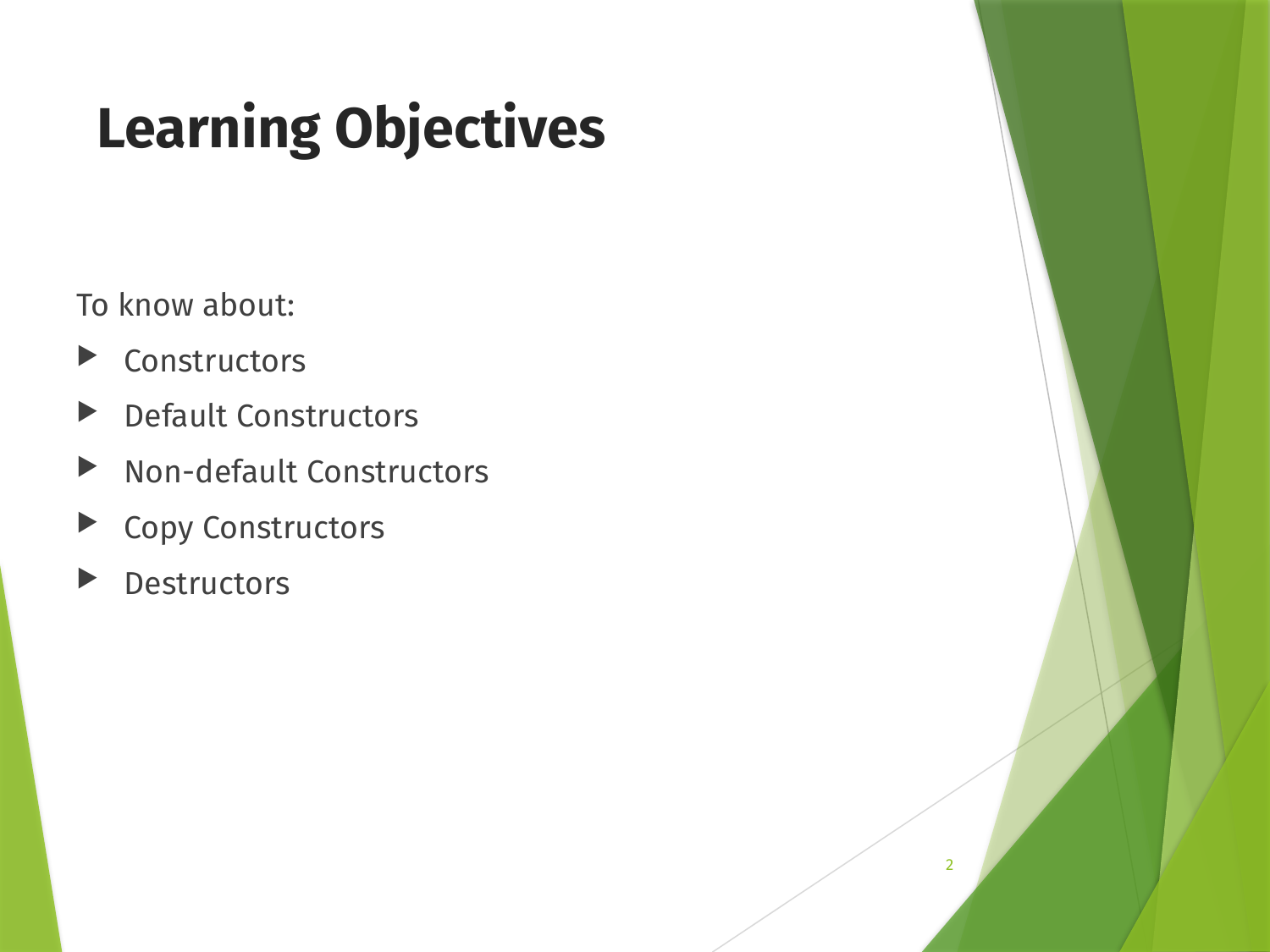

# Learning Objectives

To know about:
Constructors
Default Constructors
Non-default Constructors
Copy Constructors
Destructors

2